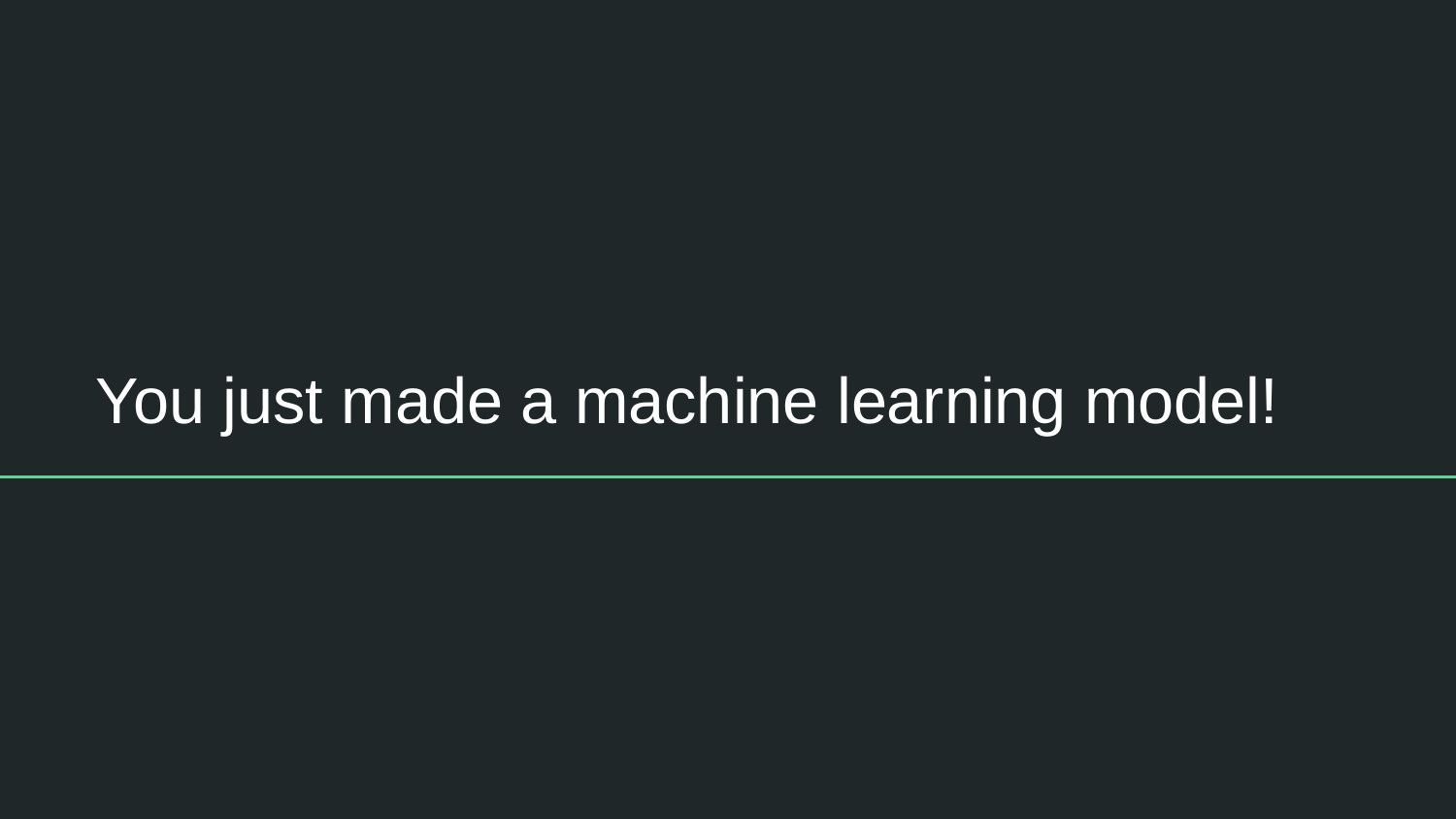

# You just made a machine learning model!